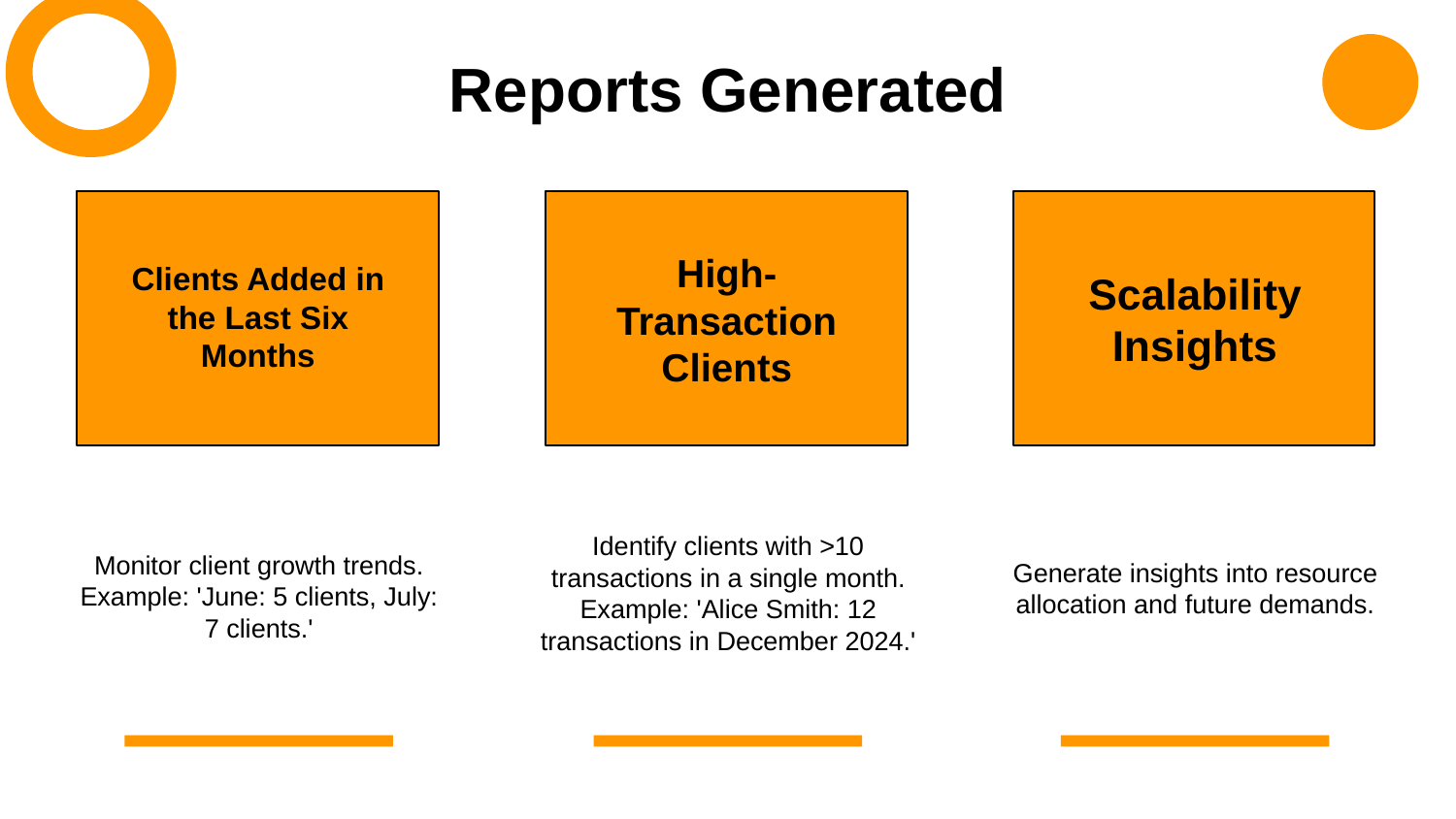

Reports Generated

Clients Added in the Last Six Months
Scalability Insights
High-Transaction Clients
Generate insights into resource allocation and future demands.
Monitor client growth trends. Example: 'June: 5 clients, July: 7 clients.'
Identify clients with >10 transactions in a single month. Example: 'Alice Smith: 12 transactions in December 2024.'